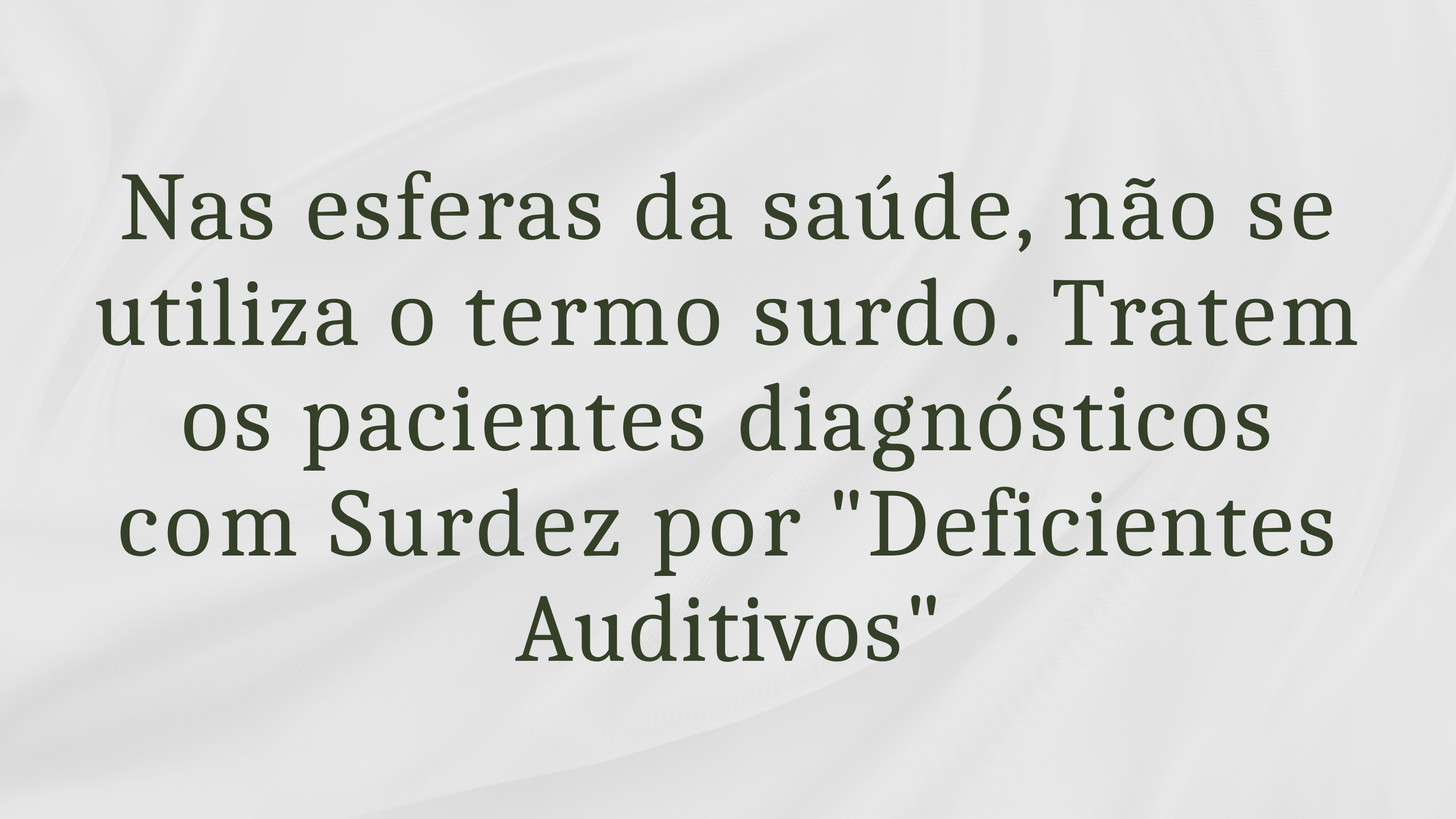

Nas esferas da saúde, não se utiliza o termo surdo. Tratem os pacientes diagnósticos com Surdez por "Deficientes Auditivos"